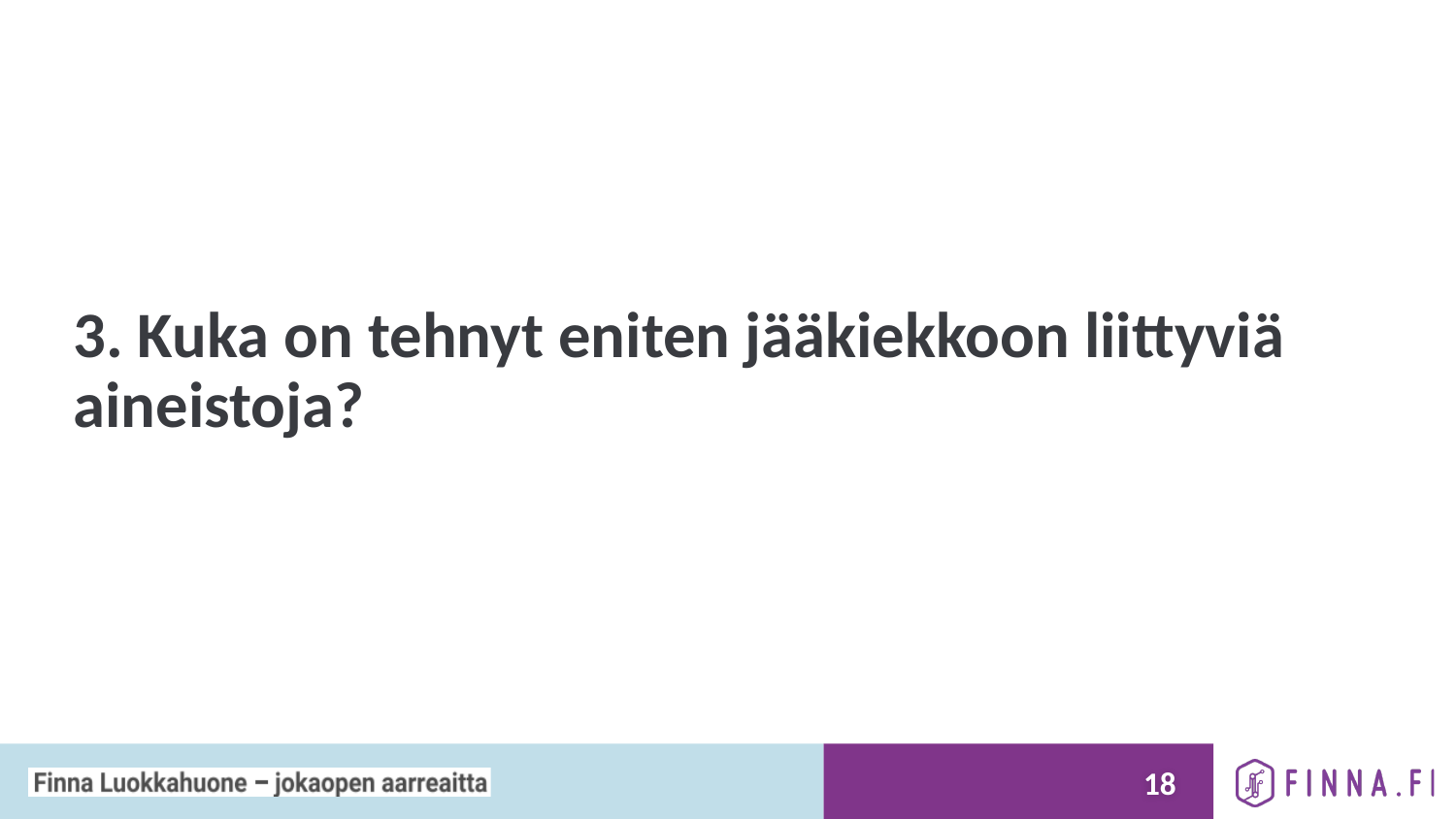

# 3. Kuka on tehnyt eniten jääkiekkoon liittyviä aineistoja?